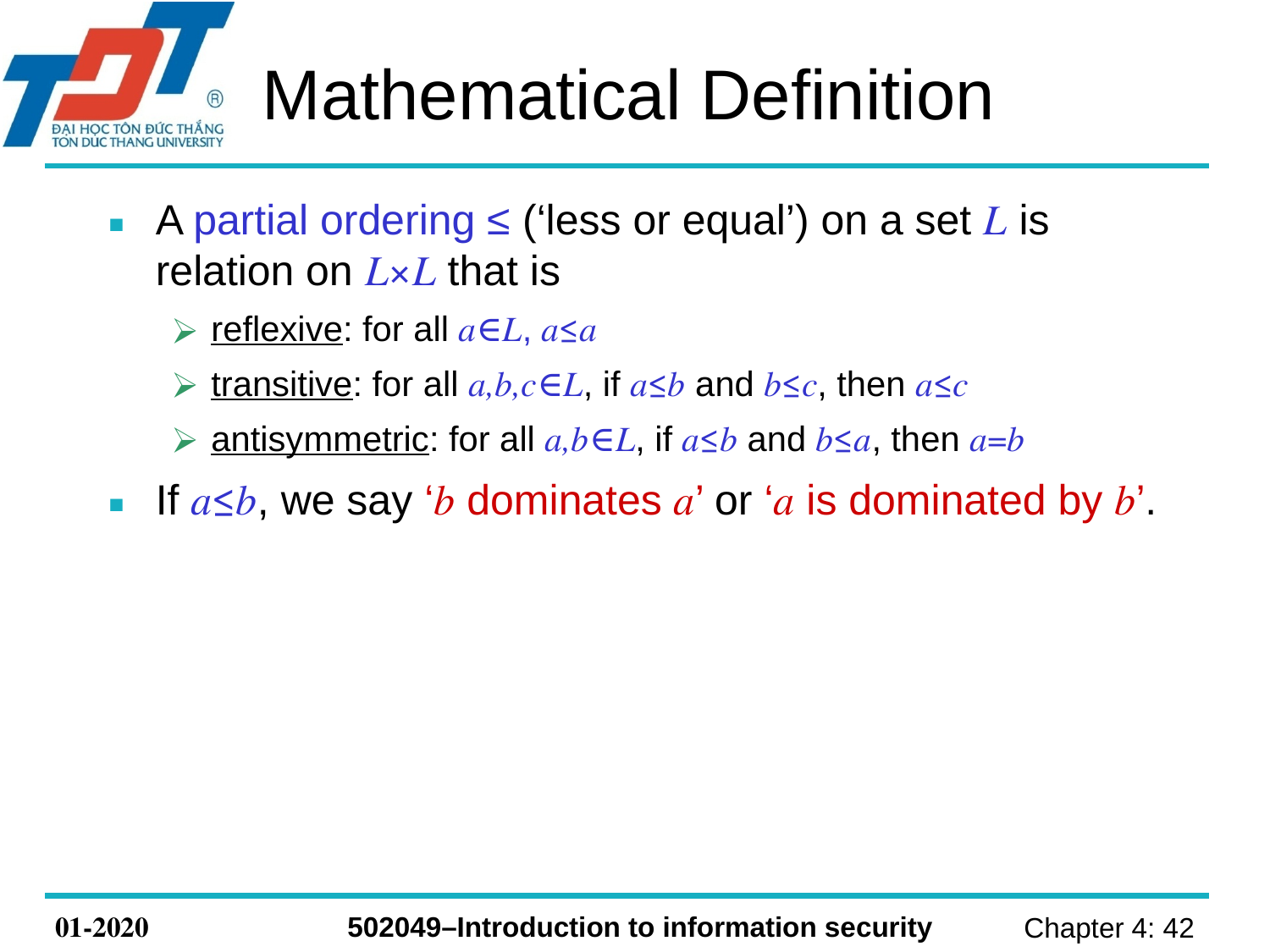

# Mathematical Definition
A partial ordering ≤ (‘less or equal’) on a set L is relation on L×L that is
reflexive: for all a∈L, a≤a
transitive: for all a,b,c∈L, if a≤b and b≤c, then a≤c
antisymmetric: for all a,b∈L, if a≤b and b≤a, then a=b
If a≤b, we say ‘b dominates a’ or ‘a is dominated by b’.